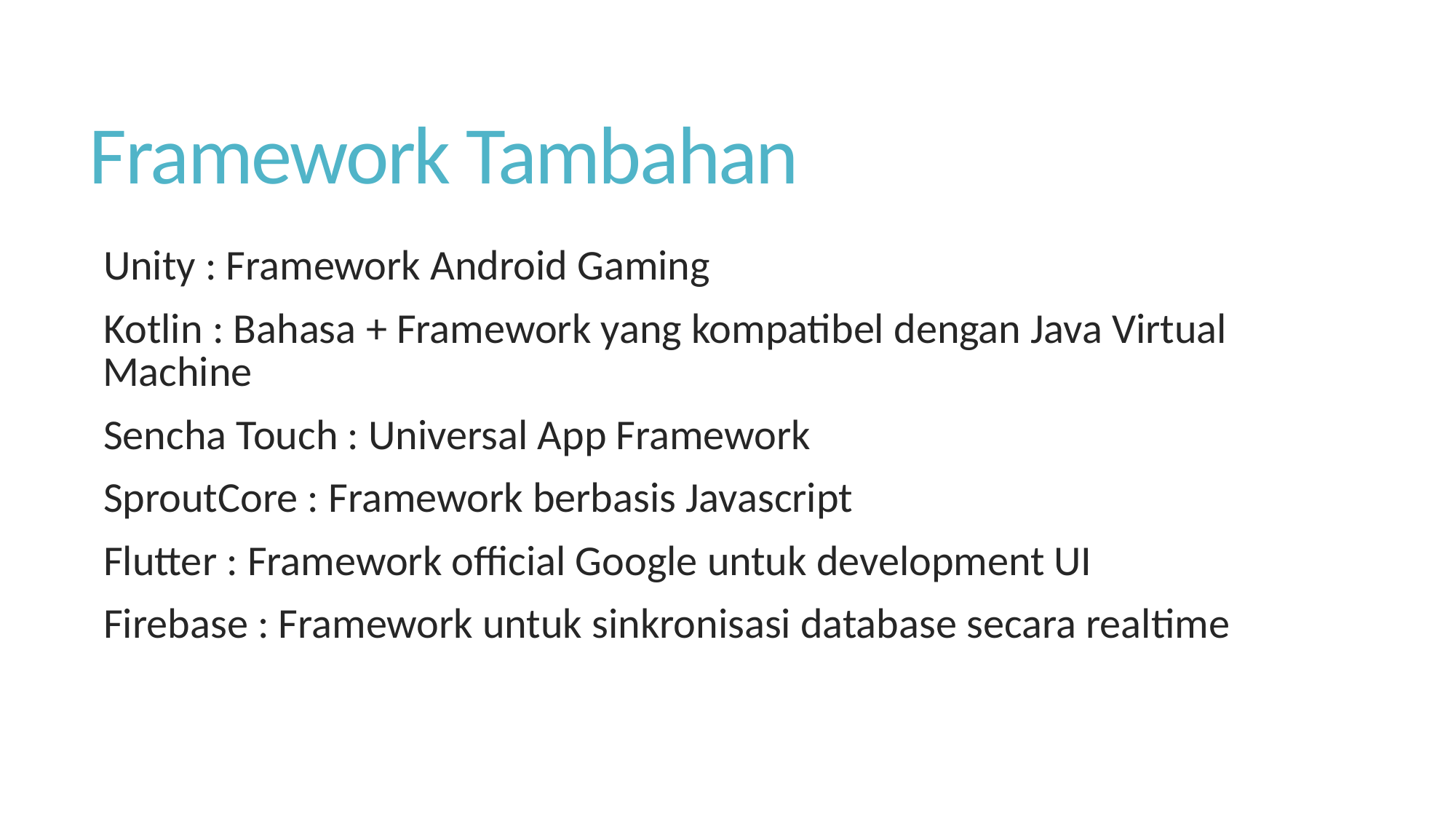

# Framework Tambahan
Unity : Framework Android Gaming
Kotlin : Bahasa + Framework yang kompatibel dengan Java Virtual Machine
Sencha Touch : Universal App Framework
SproutCore : Framework berbasis Javascript
Flutter : Framework official Google untuk development UI
Firebase : Framework untuk sinkronisasi database secara realtime